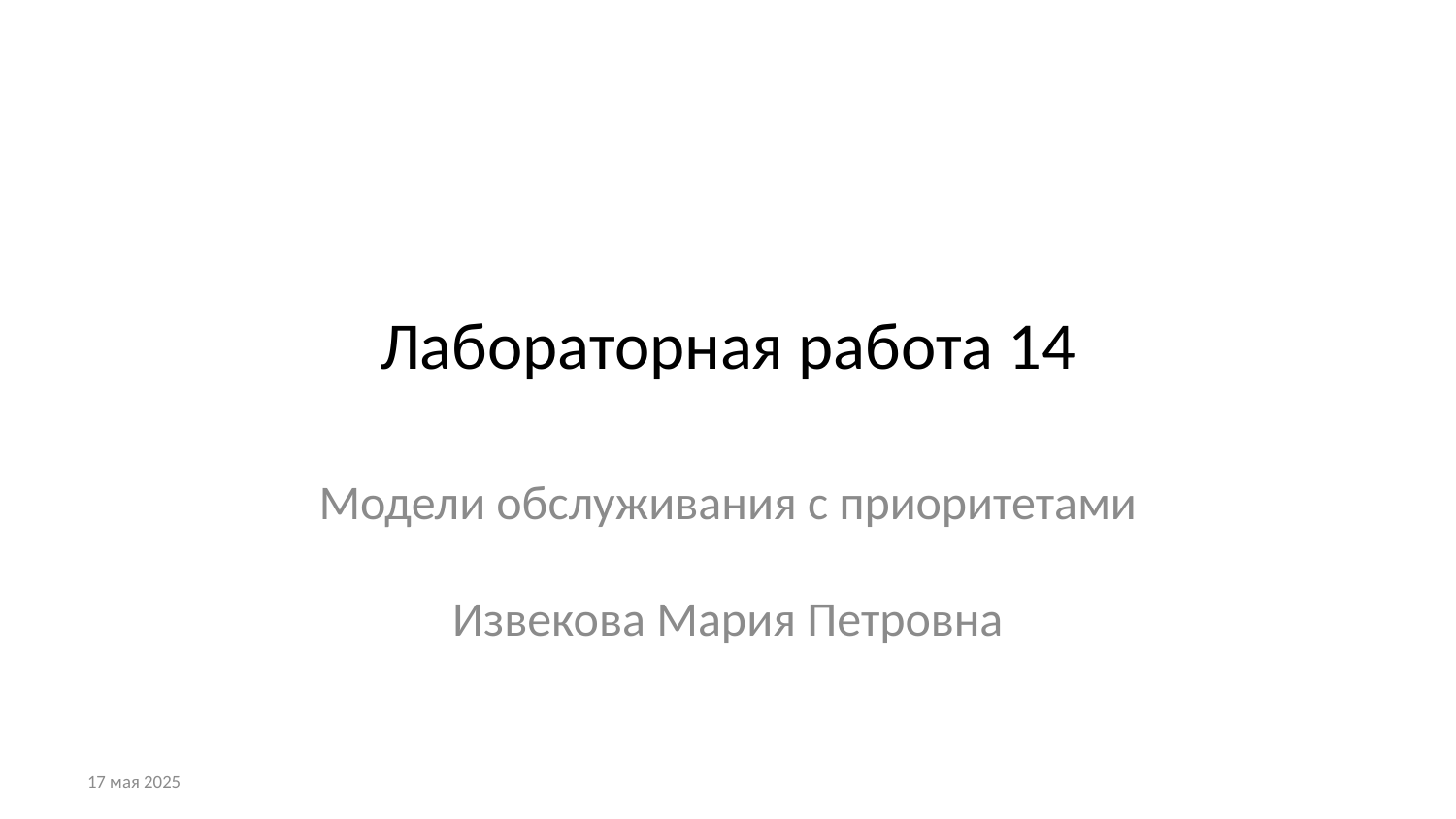

# Лабораторная работа 14
Модели обслуживания с приоритетами
Извекова Мария Петровна
17 мая 2025